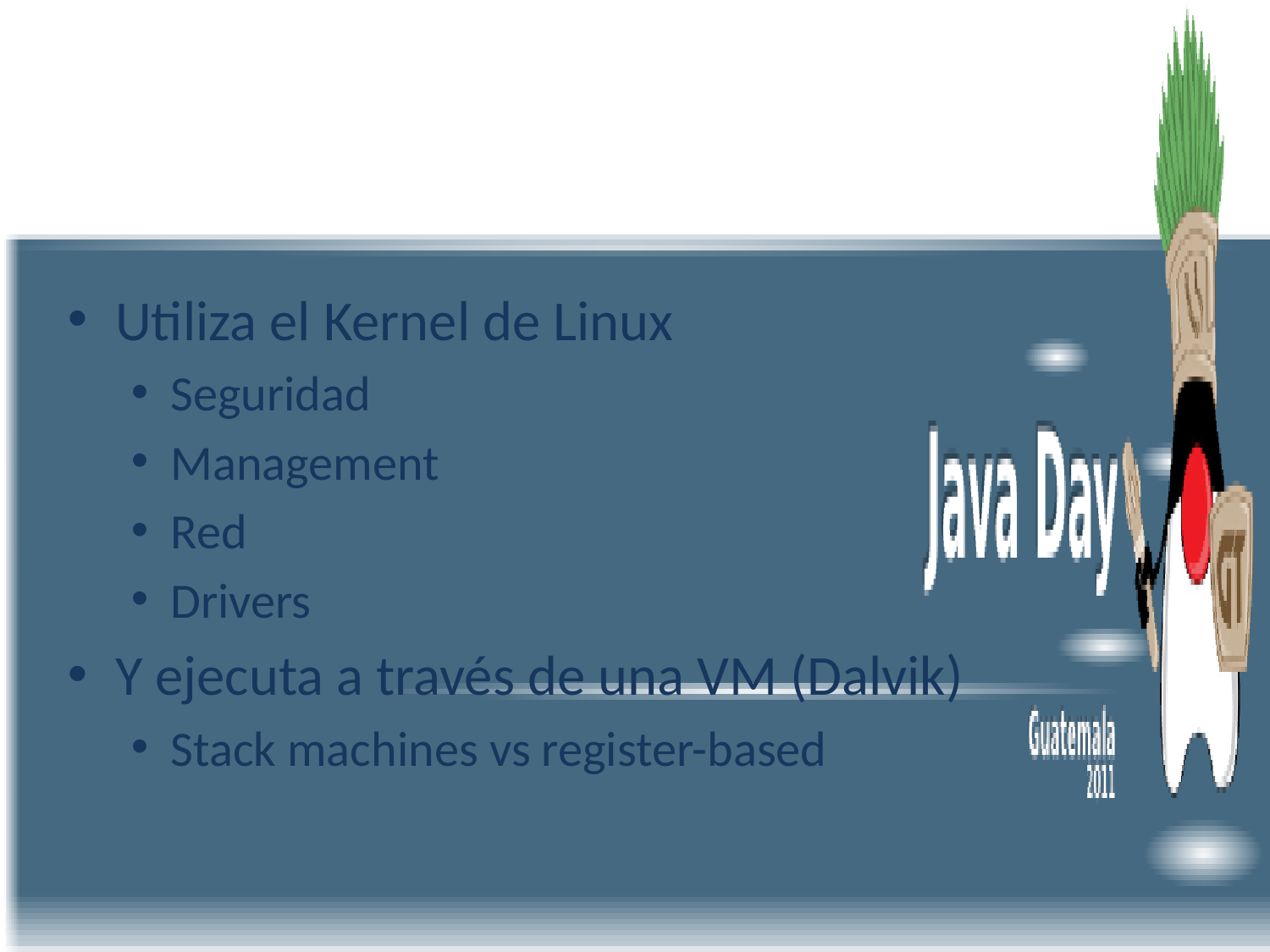

# ¿qué?
Utiliza el Kernel de Linux
Seguridad
Management
Red
Drivers
Y ejecuta a través de una VM (Dalvik)
Stack machines vs register-based